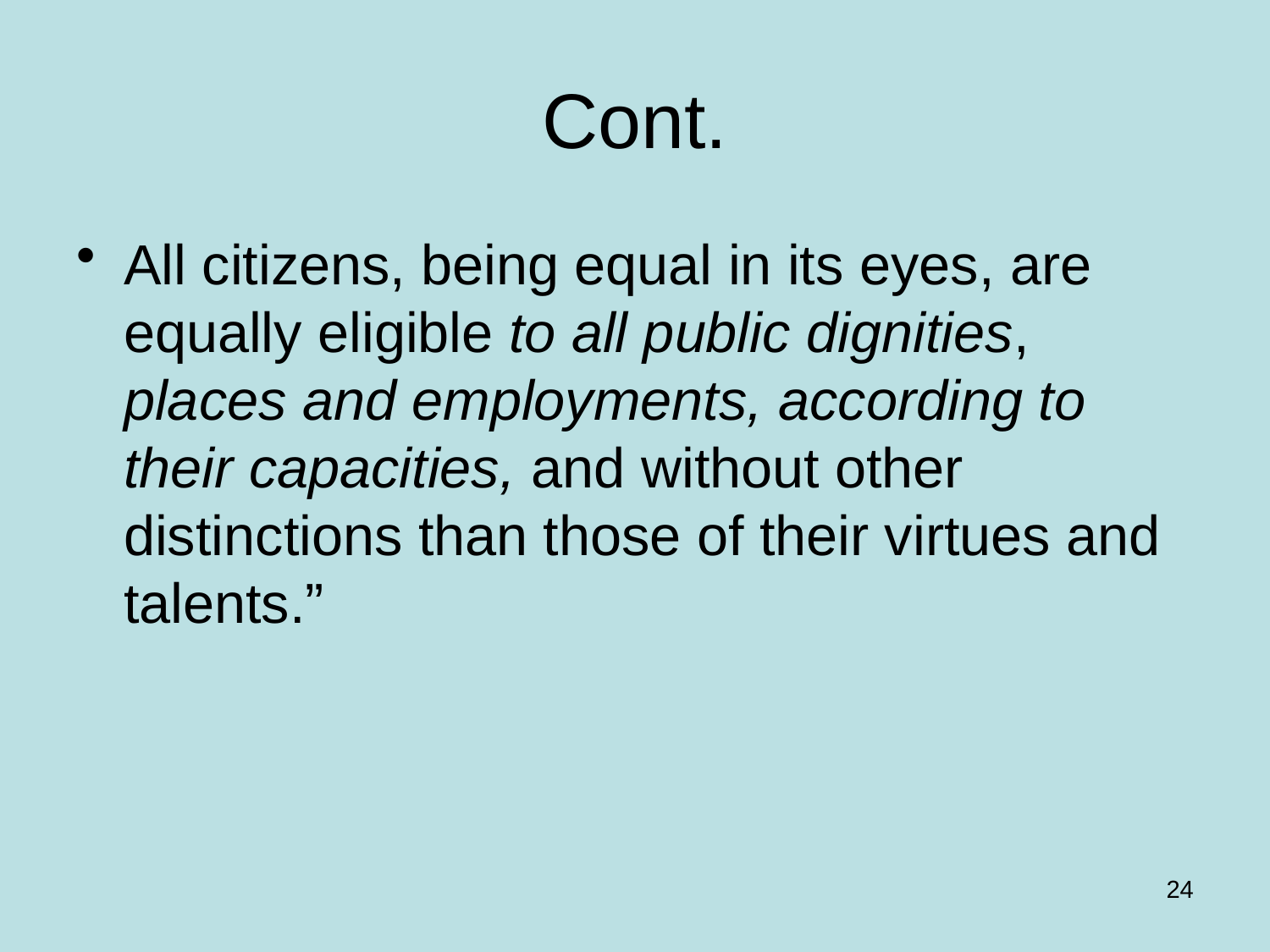

# Cont.
All citizens, being equal in its eyes, are equally eligible to all public dignities, places and employments, according to their capacities, and without other distinctions than those of their virtues and talents.”

24